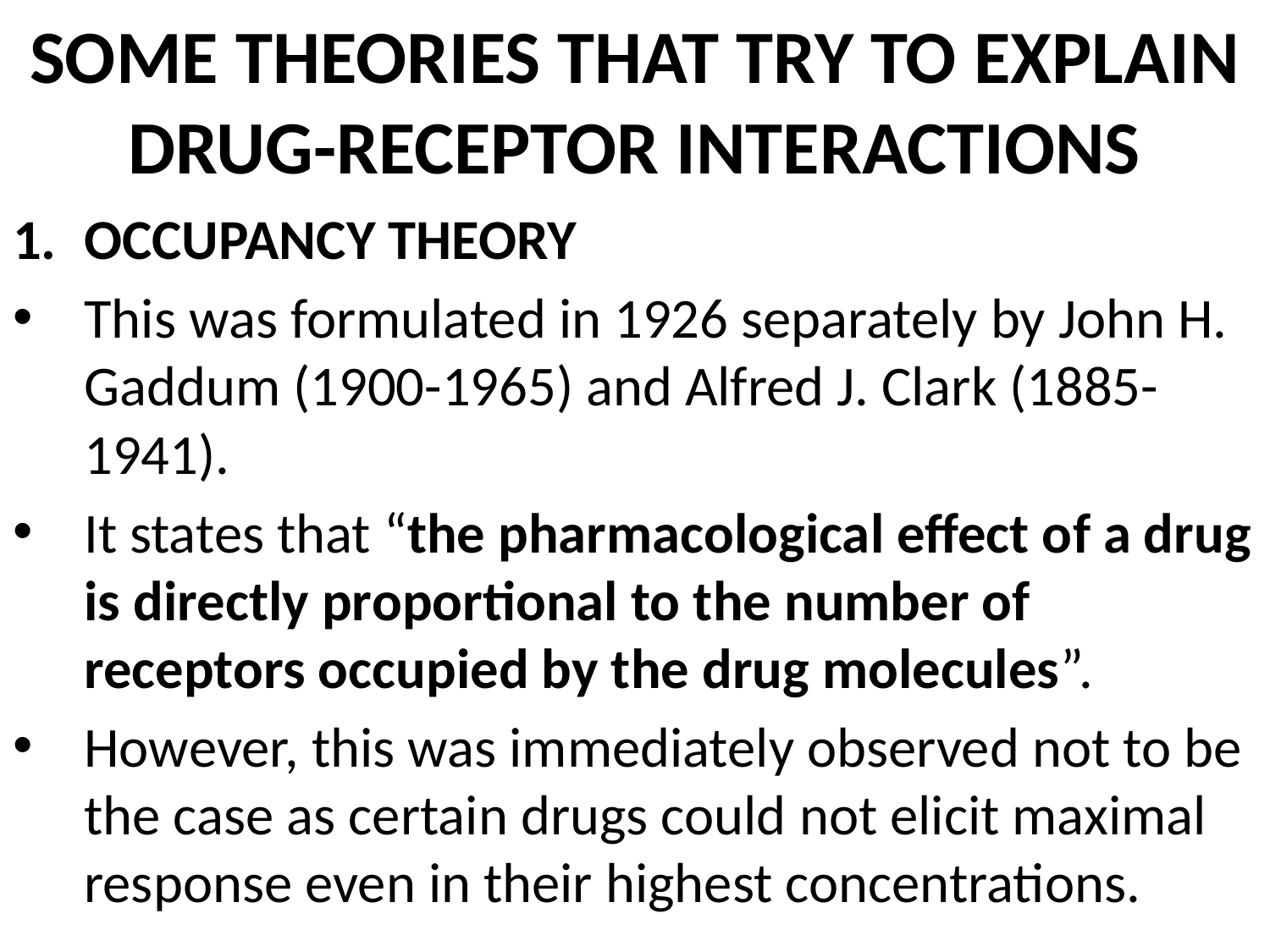

# SOME THEORIES THAT TRY TO EXPLAIN DRUG-RECEPTOR INTERACTIONS
OCCUPANCY THEORY
This was formulated in 1926 separately by John H. Gaddum (1900-1965) and Alfred J. Clark (1885-1941).
It states that “the pharmacological effect of a drug is directly proportional to the number of receptors occupied by the drug molecules”.
However, this was immediately observed not to be the case as certain drugs could not elicit maximal response even in their highest concentrations.